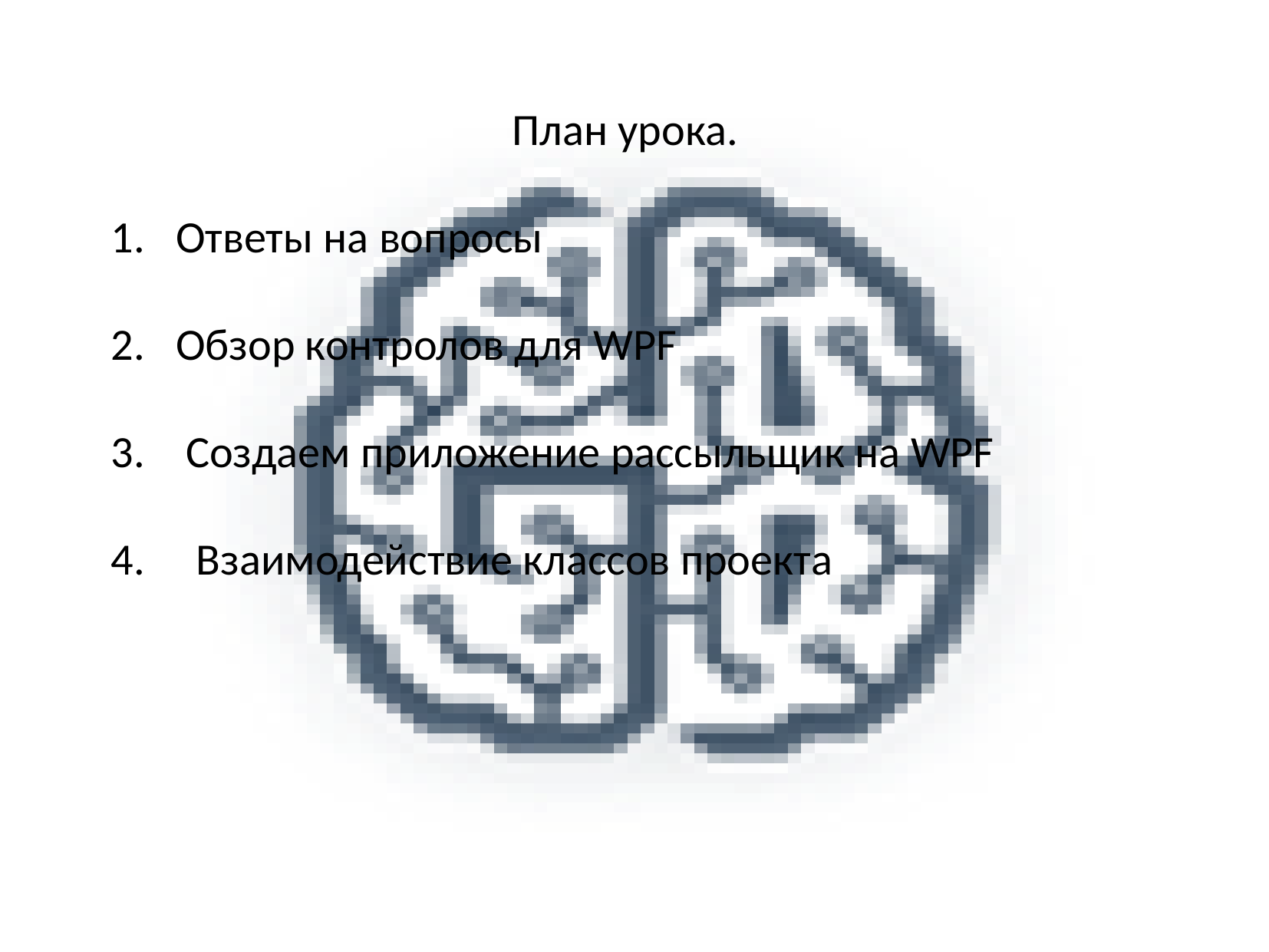

План урока.

Ответы на вопросы

Обзор контролов для WPF

 Создаем приложение рассыльщик на WPF

  Взаимодействие классов проекта